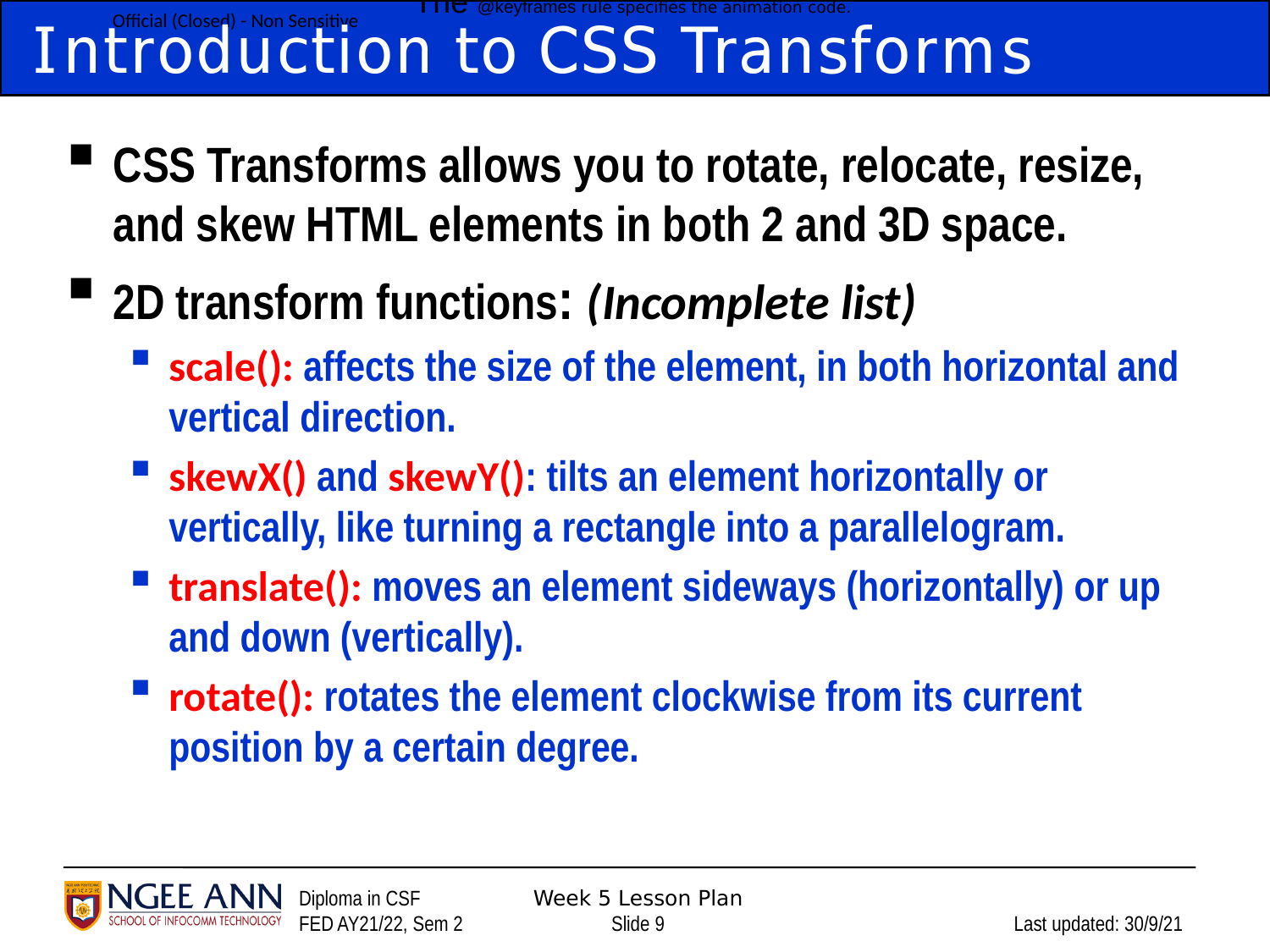

The @keyframes rule specifies the animation code.
# Introduction to CSS Transforms
CSS Transforms allows you to rotate, relocate, resize, and skew HTML elements in both 2 and 3D space.
2D transform functions: (Incomplete list)
scale(): affects the size of the element, in both horizontal and vertical direction.
skewX() and skewY(): tilts an element horizontally or vertically, like turning a rectangle into a parallelogram.
translate(): moves an element sideways (horizontally) or up and down (vertically).
rotate(): rotates the element clockwise from its current position by a certain degree.